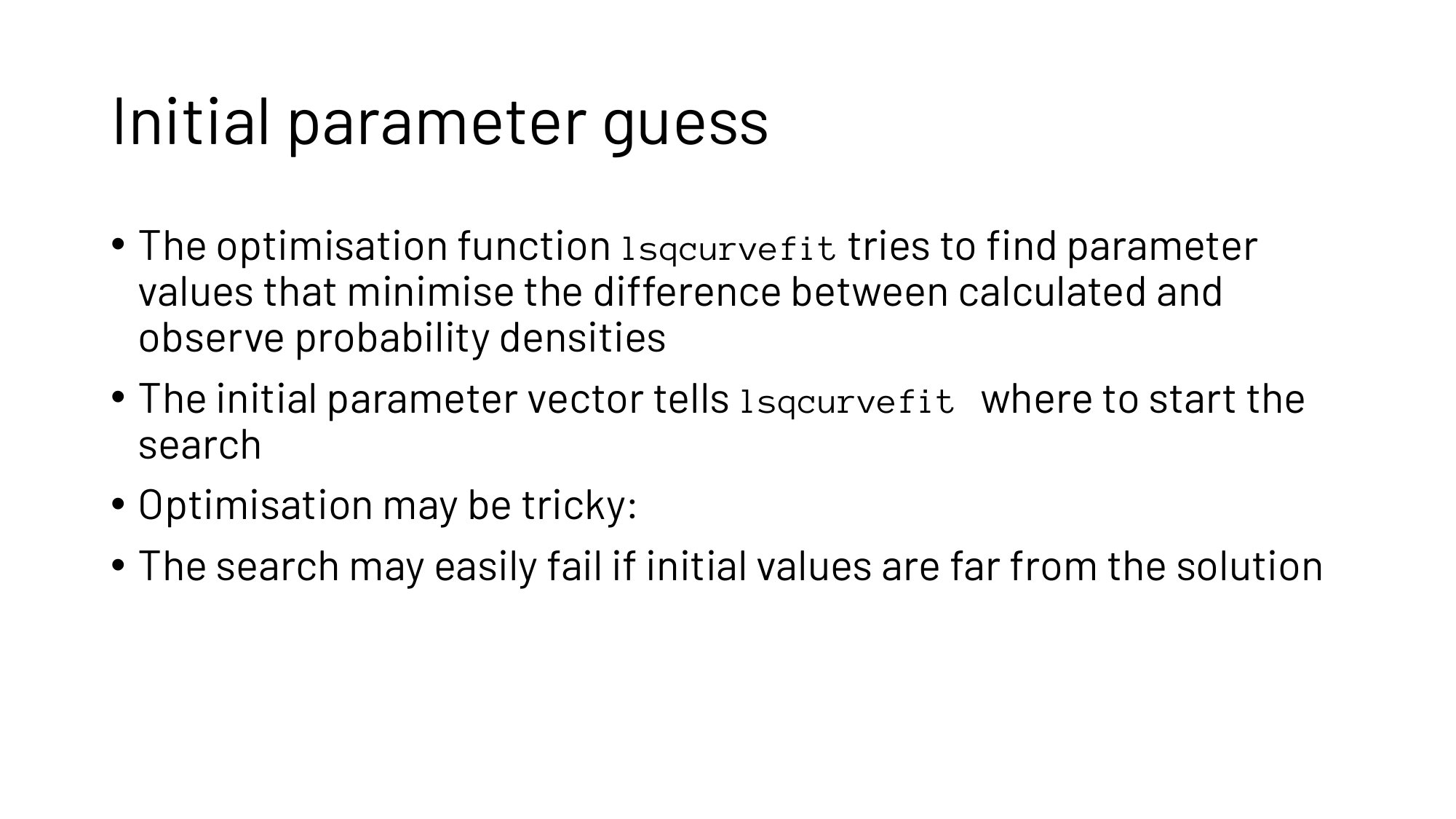

# Initial parameter guess
The optimisation function lsqcurvefit tries to find parameter values that minimise the difference between calculated and observe probability densities
The initial parameter vector tells lsqcurvefit where to start the search
Optimisation may be tricky:
The search may easily fail if initial values are far from the solution